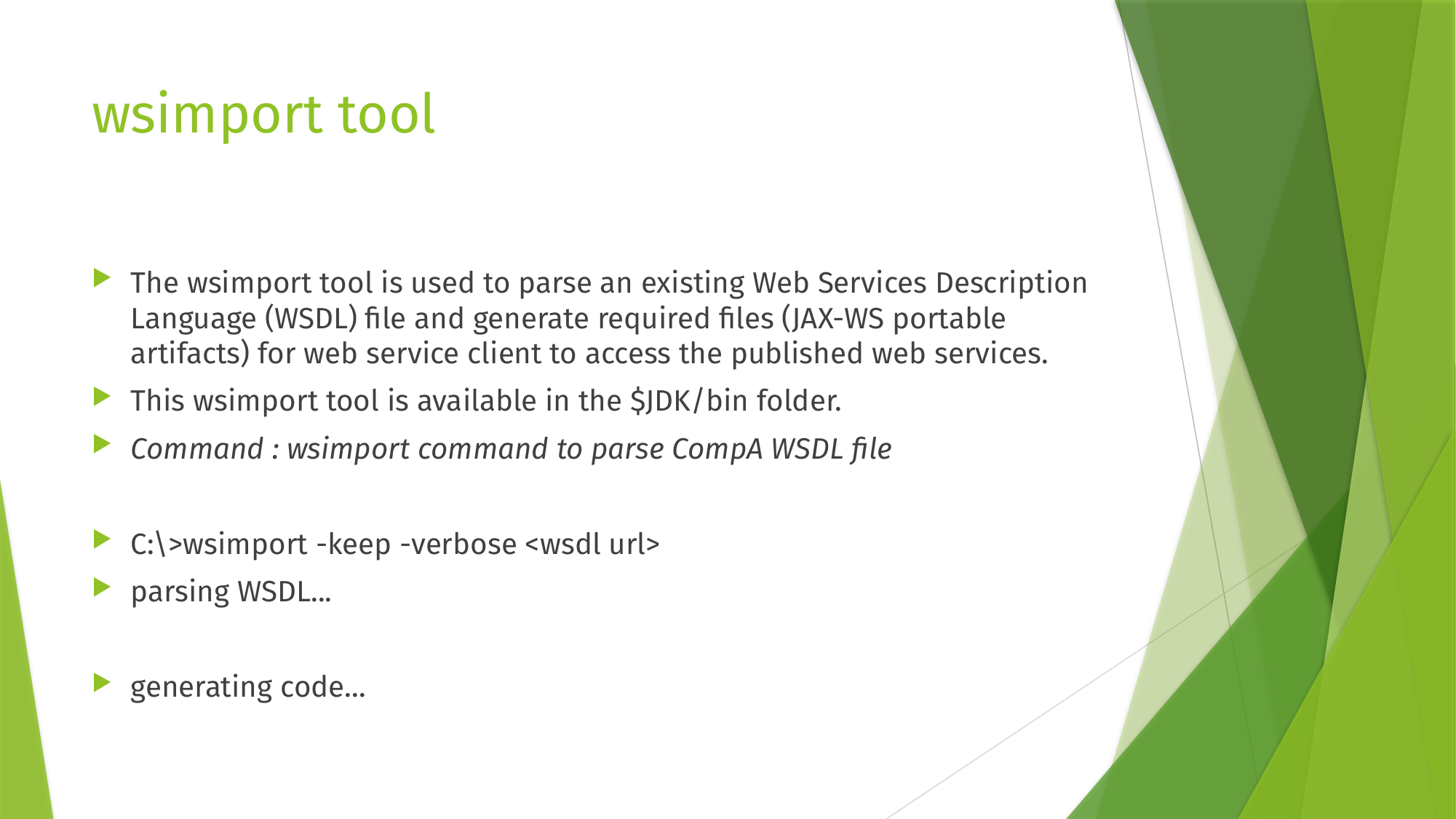

# wsimport tool
The wsimport tool is used to parse an existing Web Services Description Language (WSDL) file and generate required files (JAX-WS portable artifacts) for web service client to access the published web services.
This wsimport tool is available in the $JDK/bin folder.
Command : wsimport command to parse CompA WSDL file

C:\>wsimport -keep -verbose <wsdl url>
parsing WSDL...

generating code...